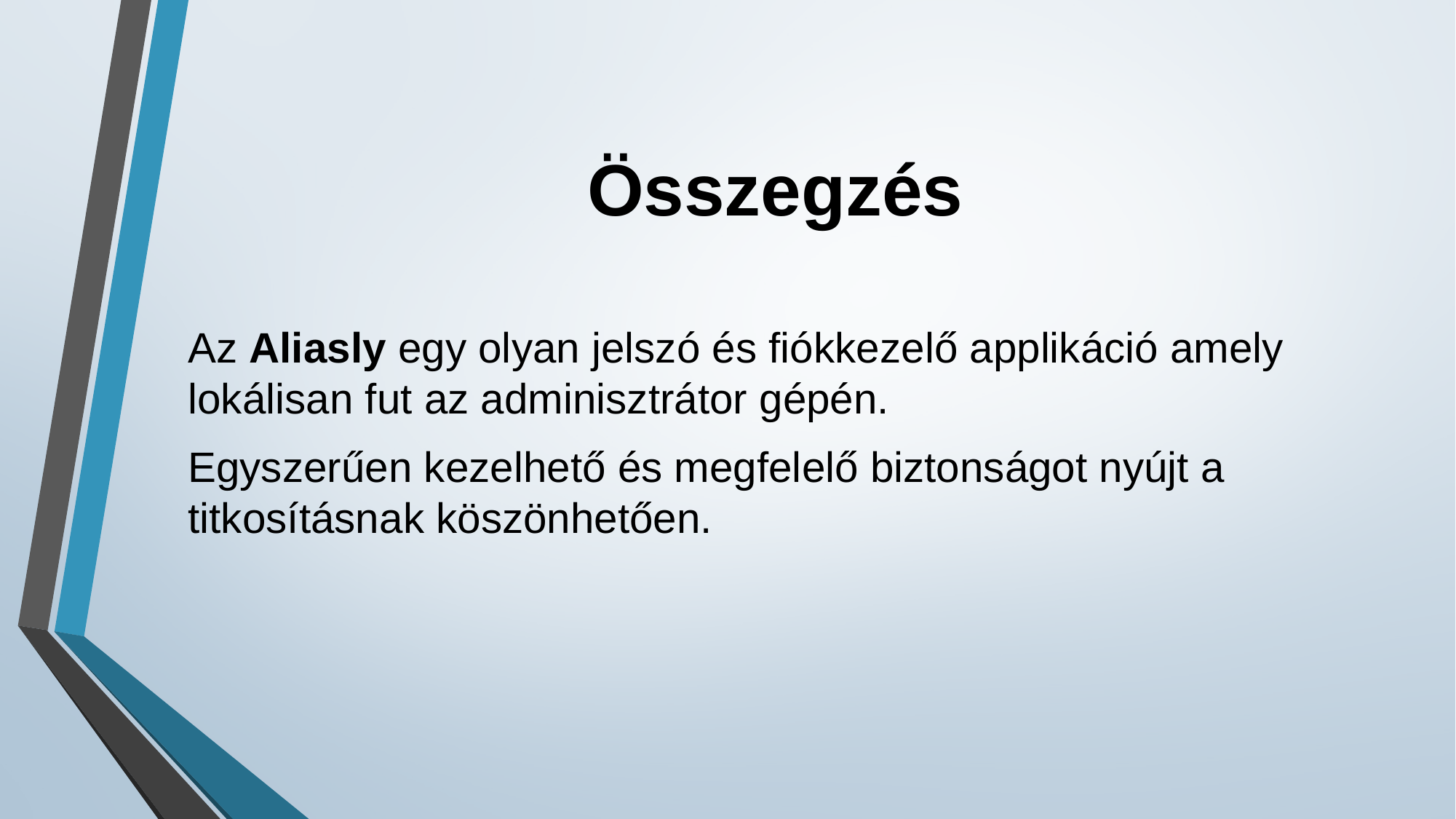

# Összegzés
Az Aliasly egy olyan jelszó és fiókkezelő applikáció amely lokálisan fut az adminisztrátor gépén.
Egyszerűen kezelhető és megfelelő biztonságot nyújt a titkosításnak köszönhetően.